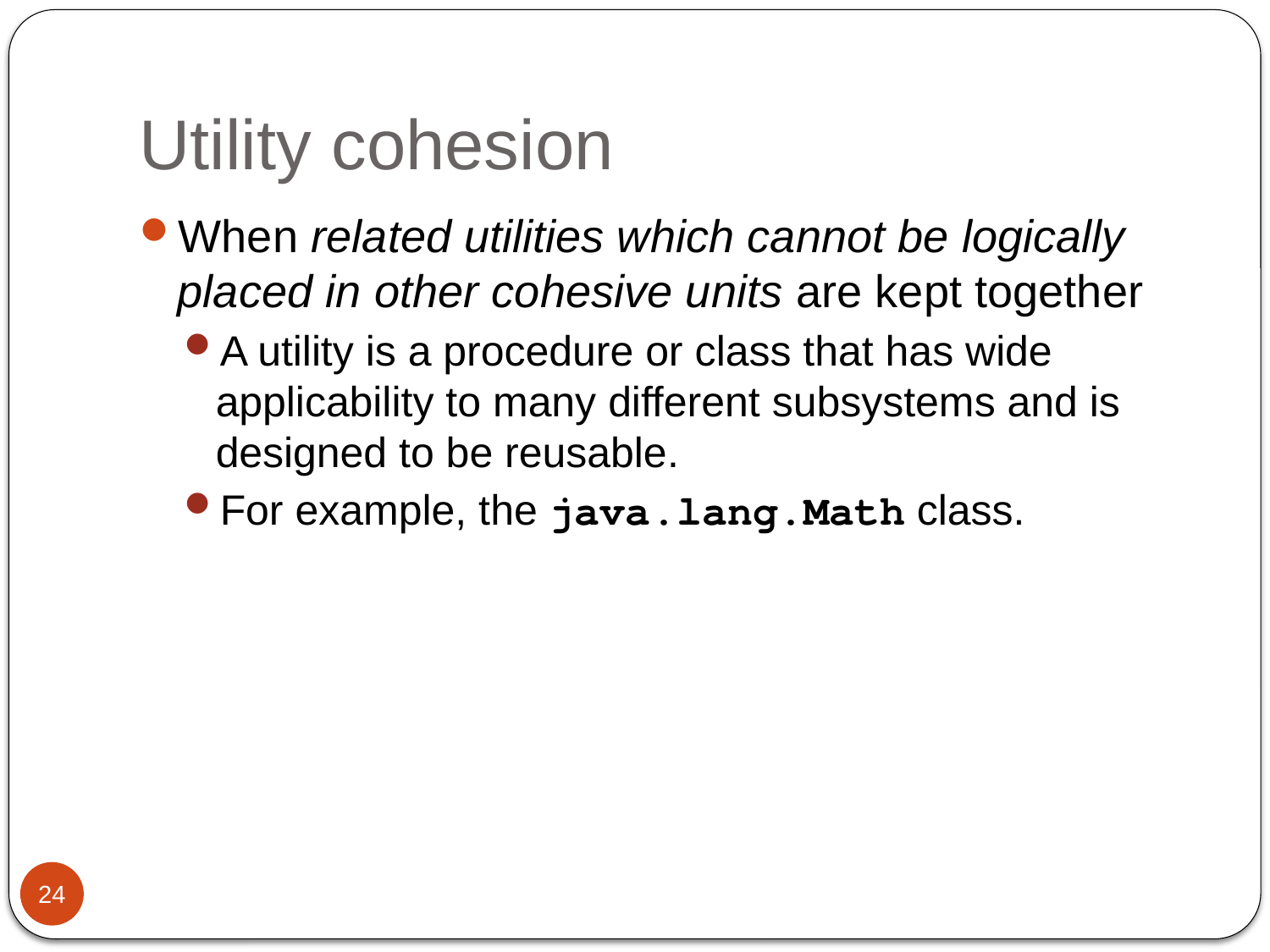

# Utility cohesion
When related utilities which cannot be logically placed in other cohesive units are kept together
A utility is a procedure or class that has wide applicability to many different subsystems and is designed to be reusable.
For example, the java.lang.Math class.

24